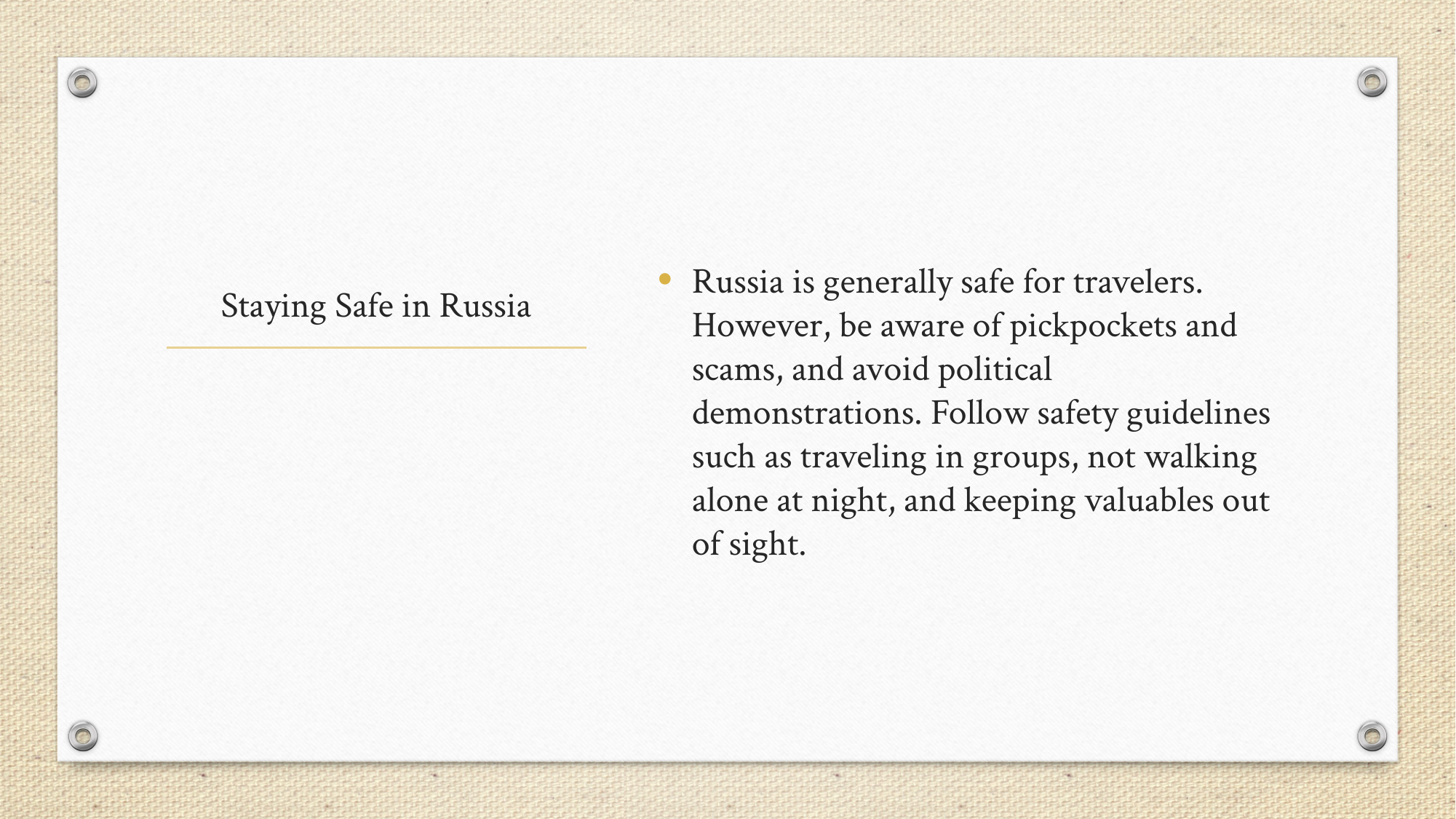

Russia is generally safe for travelers. However, be aware of pickpockets and scams, and avoid political demonstrations. Follow safety guidelines such as traveling in groups, not walking alone at night, and keeping valuables out of sight.
# Staying Safe in Russia